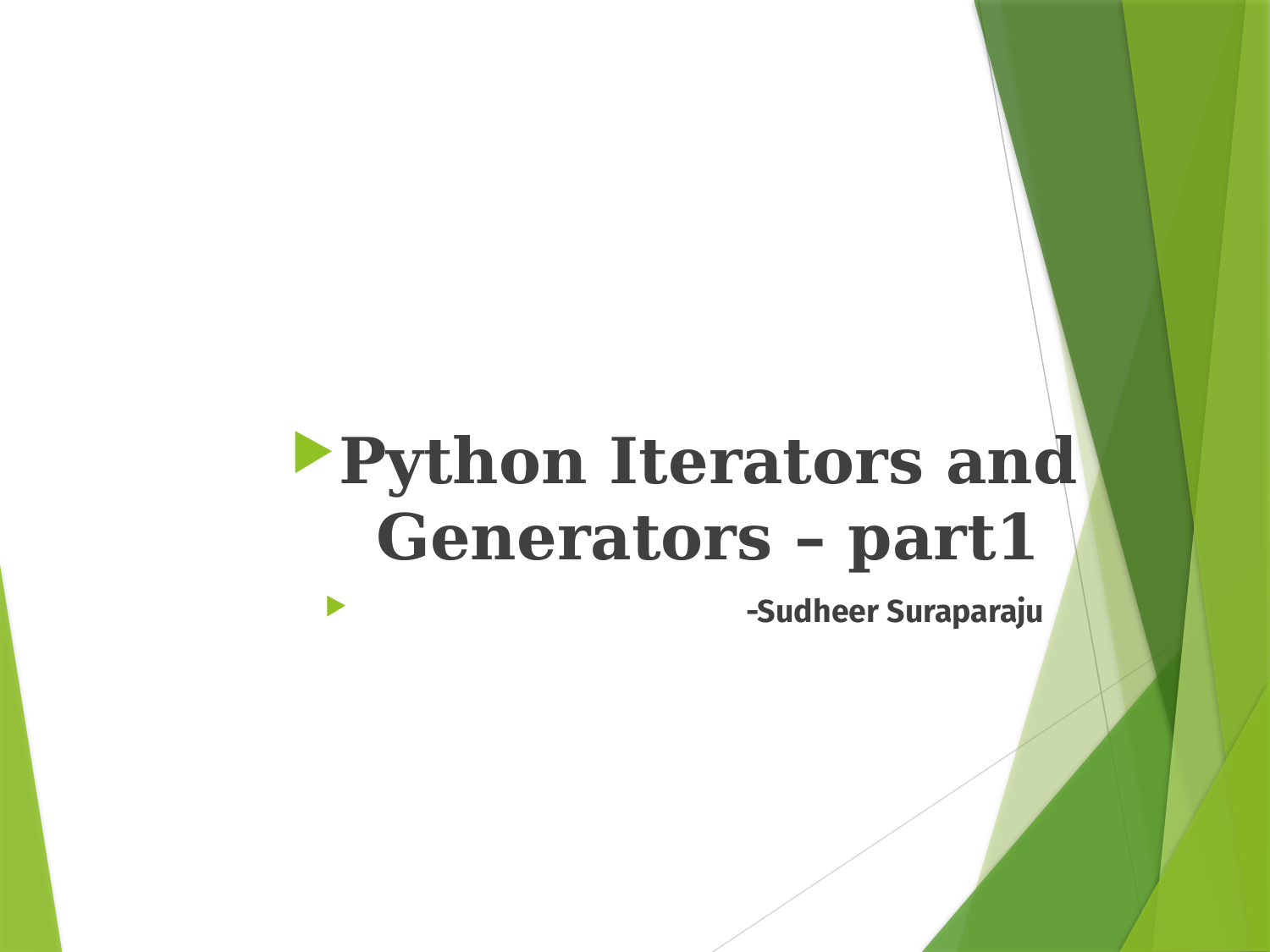

Python Iterators and Generators – part1
                                                 -Sudheer Suraparaju